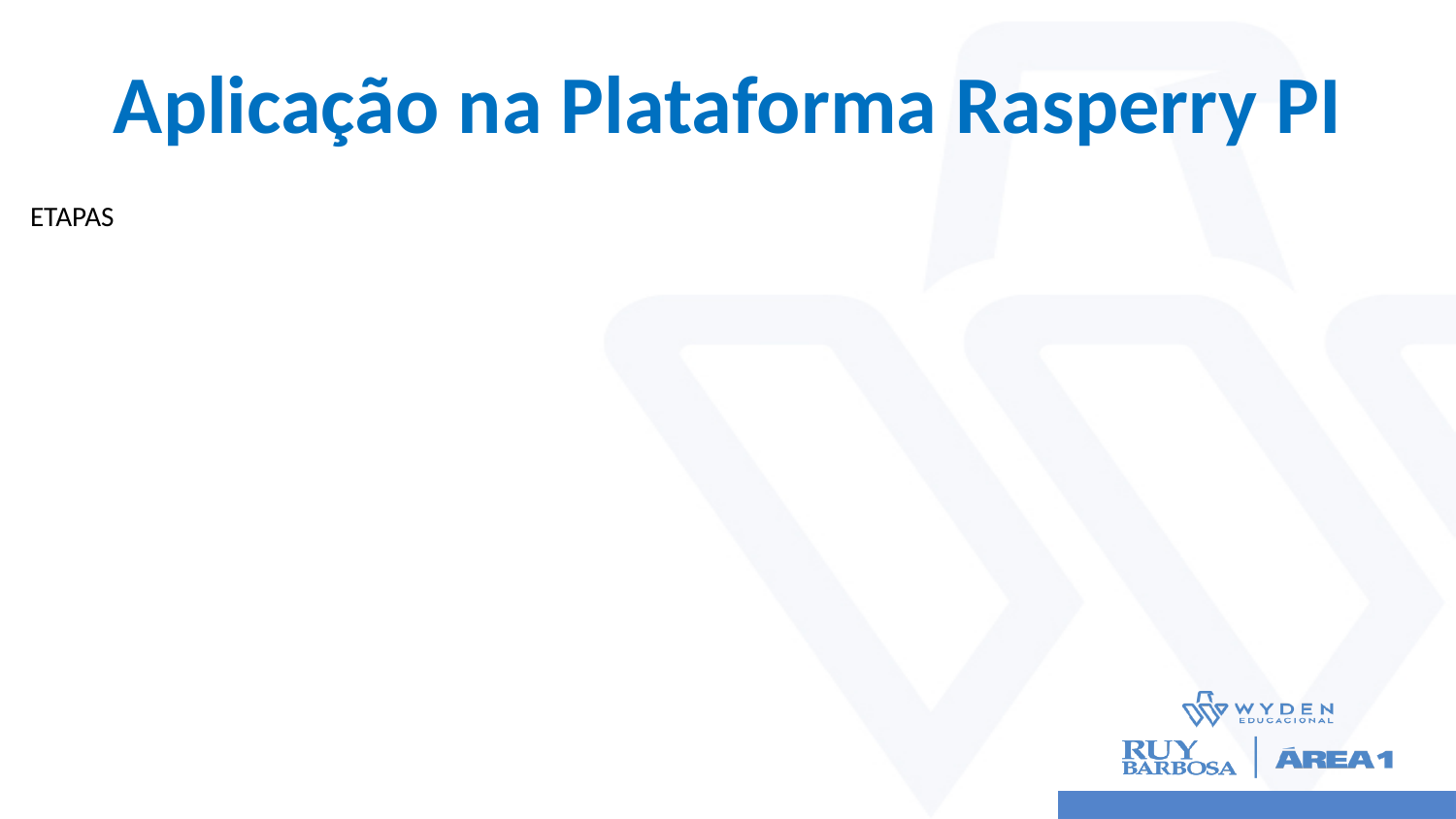

# Aplicação na Plataforma Rasperry PI
ETAPAS